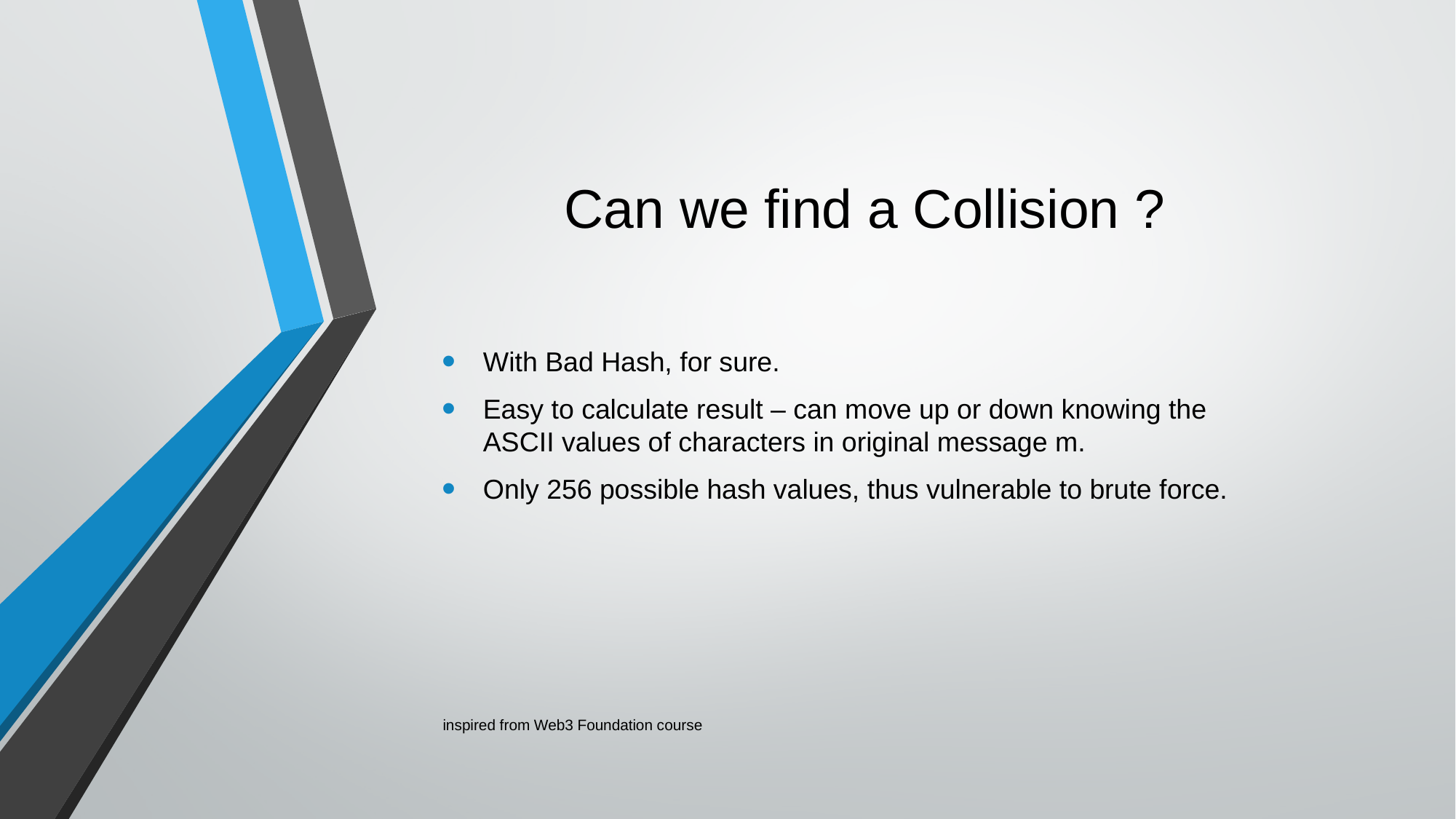

# Can we find a Collision ?

With Bad Hash, for sure.
Easy to calculate result – can move up or down knowing the ASCII values of characters in original message m.
Only 256 possible hash values, thus vulnerable to brute force.
inspired from Web3 Foundation course